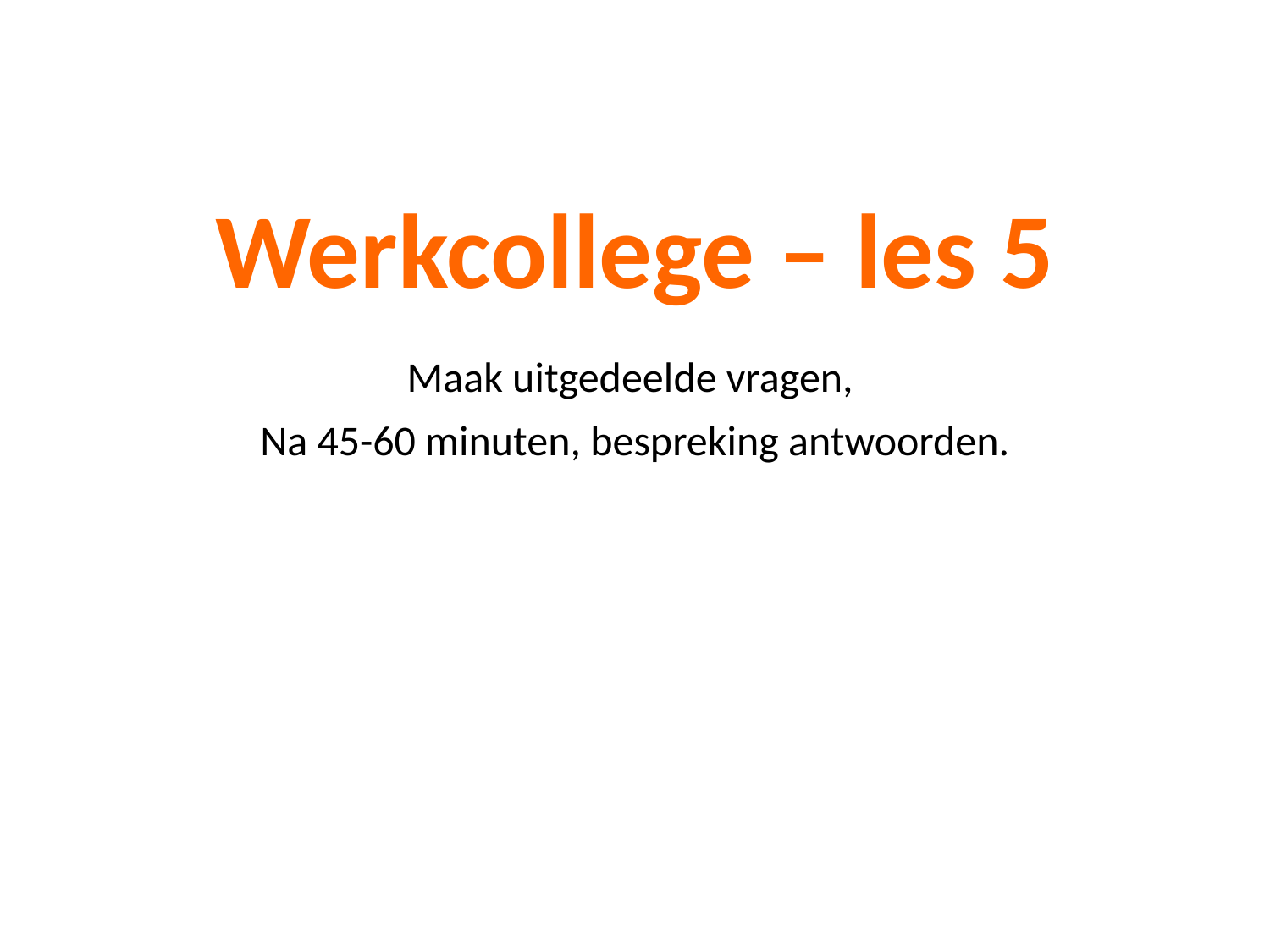

# Werkcollege – les 5
Maak uitgedeelde vragen,
Na 45-60 minuten, bespreking antwoorden.